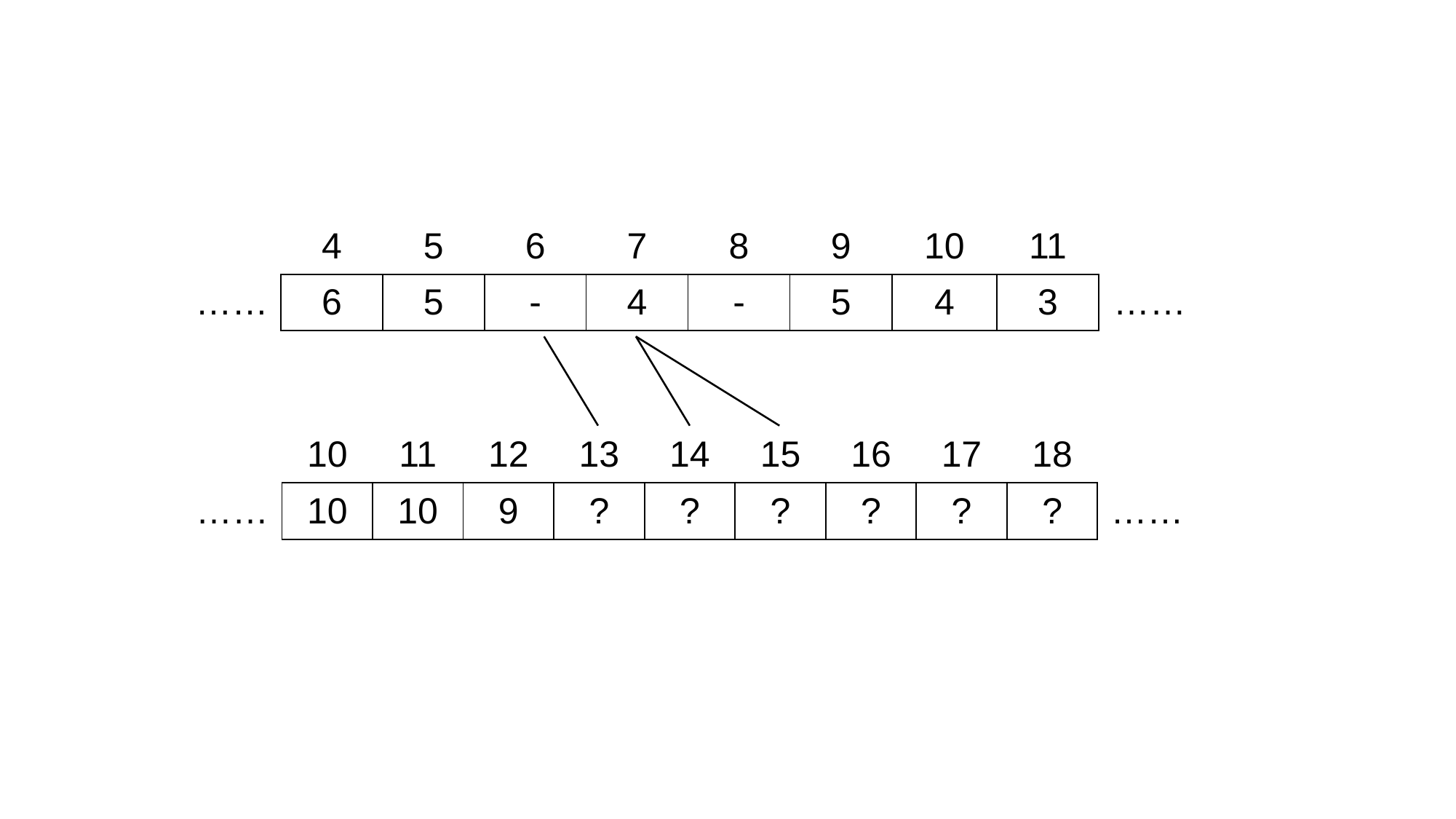

|  | 4 | 5 | 6 | 7 | 8 | 9 | 10 | 11 |  |
| --- | --- | --- | --- | --- | --- | --- | --- | --- | --- |
| …… | 6 | 5 | - | 4 | - | 5 | 4 | 3 | …… |
|  | 10 | 11 | 12 | 13 | 14 | 15 | 16 | 17 | 18 |  |
| --- | --- | --- | --- | --- | --- | --- | --- | --- | --- | --- |
| …… | 10 | 10 | 9 | ? | ? | ? | ? | ? | ? | …… |